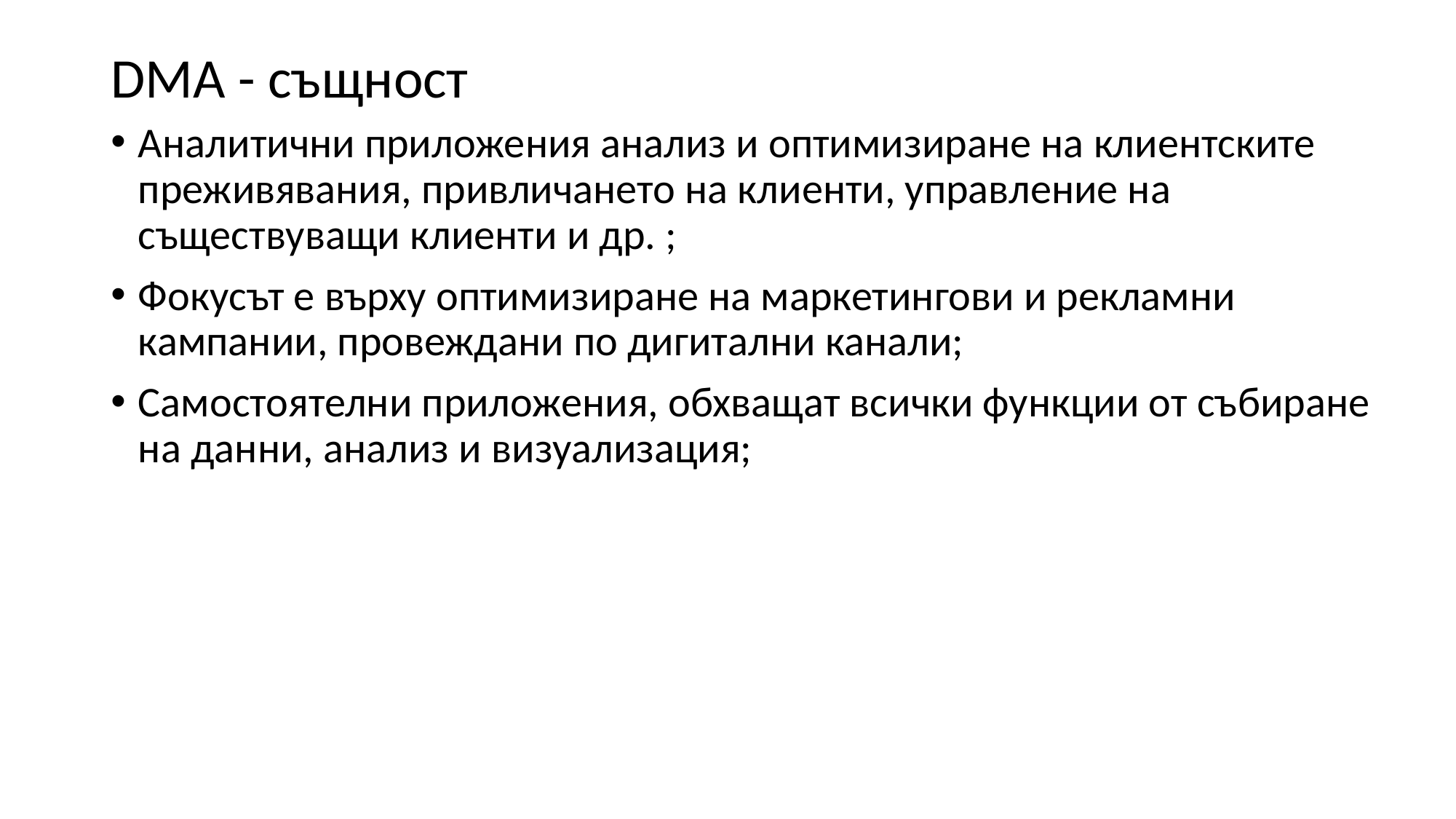

# DMA - същност
Аналитични приложения анализ и оптимизиране на клиентските преживявания, привличането на клиенти, управление на съществуващи клиенти и др. ;
Фокусът е върху оптимизиране на маркетингови и рекламни кампании, провеждани по дигитални канали;
Самостоятелни приложения, обхващат всички функции от събиране на данни, анализ и визуализация;